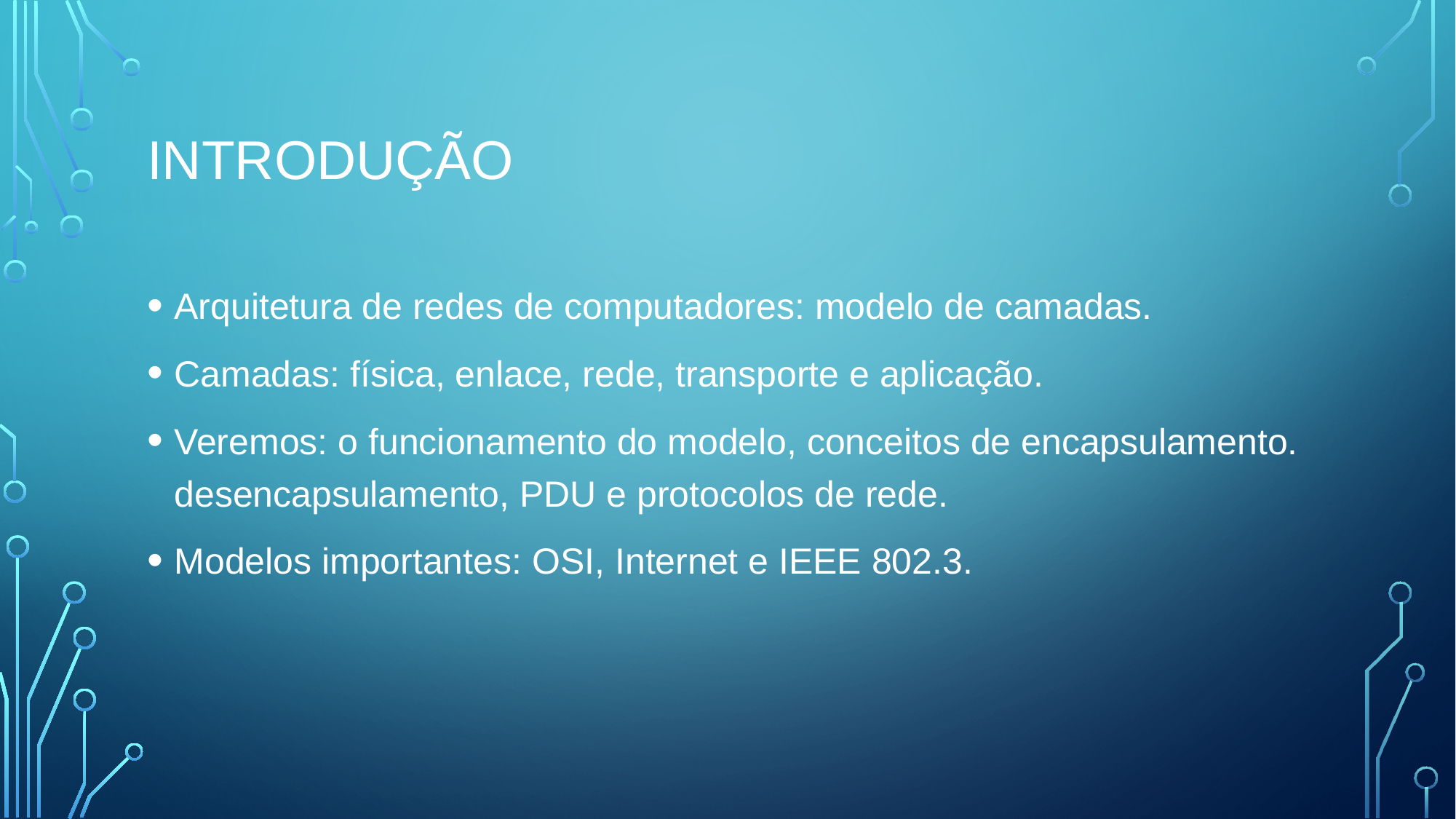

# Introdução
Arquitetura de redes de computadores: modelo de camadas.
Camadas: física, enlace, rede, transporte e aplicação.
Veremos: o funcionamento do modelo, conceitos de encapsulamento. desencapsulamento, PDU e protocolos de rede.
Modelos importantes: OSI, Internet e IEEE 802.3.